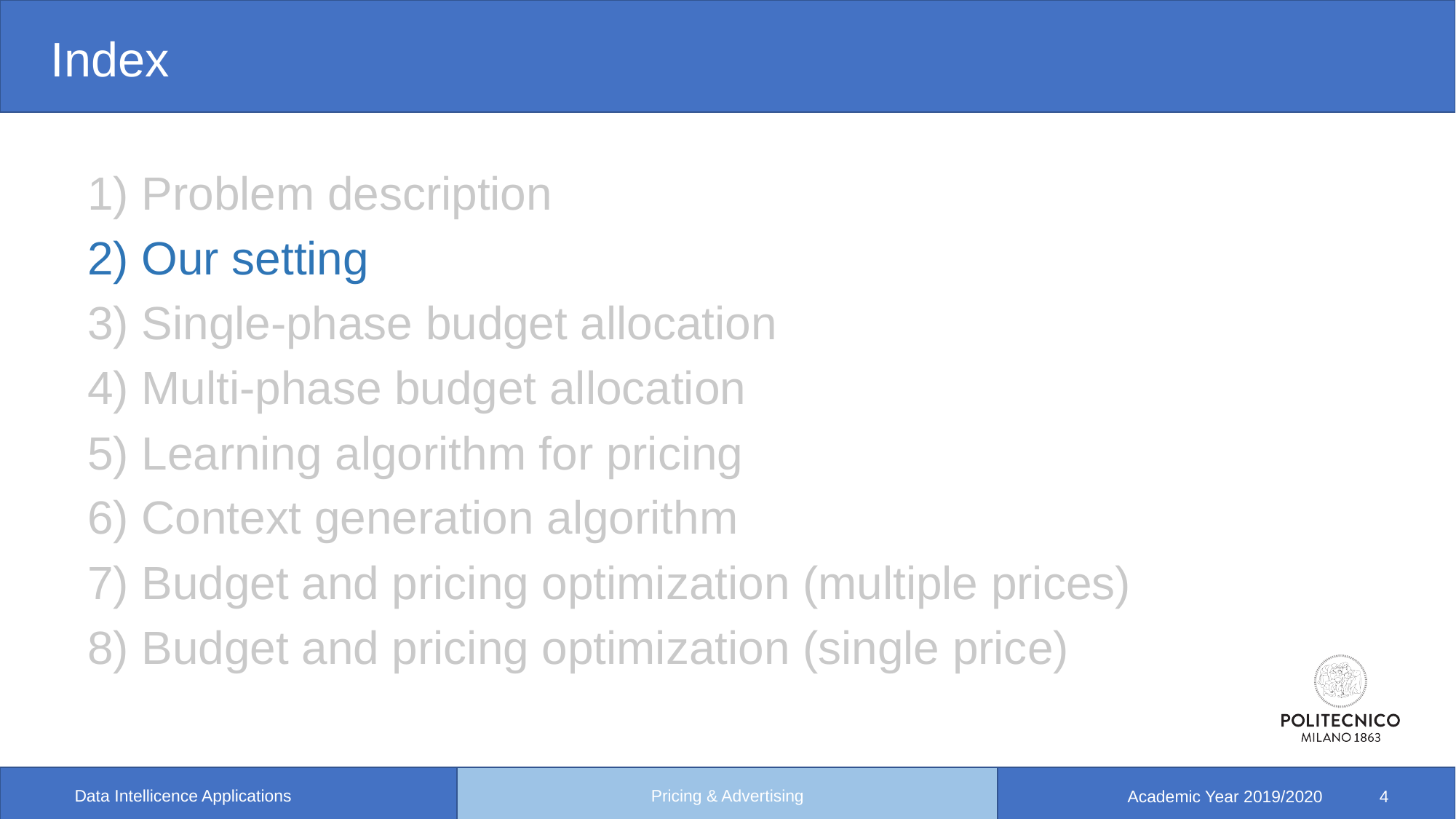

# Index
 1) Problem description
 2) Our setting
 3) Single-phase budget allocation
 4) Multi-phase budget allocation
 5) Learning algorithm for pricing
 6) Context generation algorithm
 7) Budget and pricing optimization (multiple prices)
 8) Budget and pricing optimization (single price)

Pricing & Advertising
Data Intellicence Applications
Academic Year 2019/2020            4